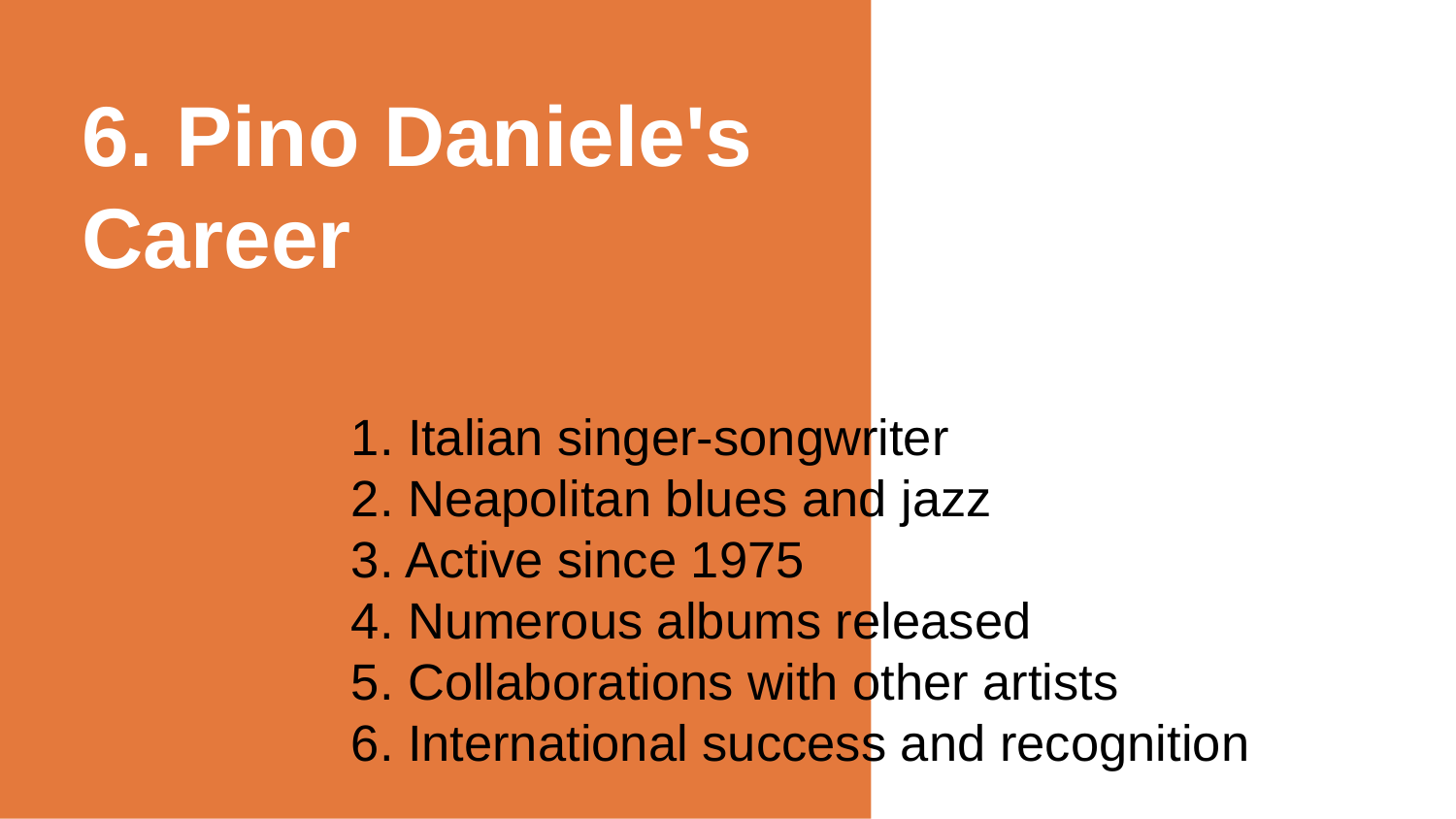

# 6. Pino Daniele's Career

1. Italian singer-songwriter
2. Neapolitan blues and jazz
3. Active since 1975
4. Numerous albums released
5. Collaborations with other artists
6. International success and recognition